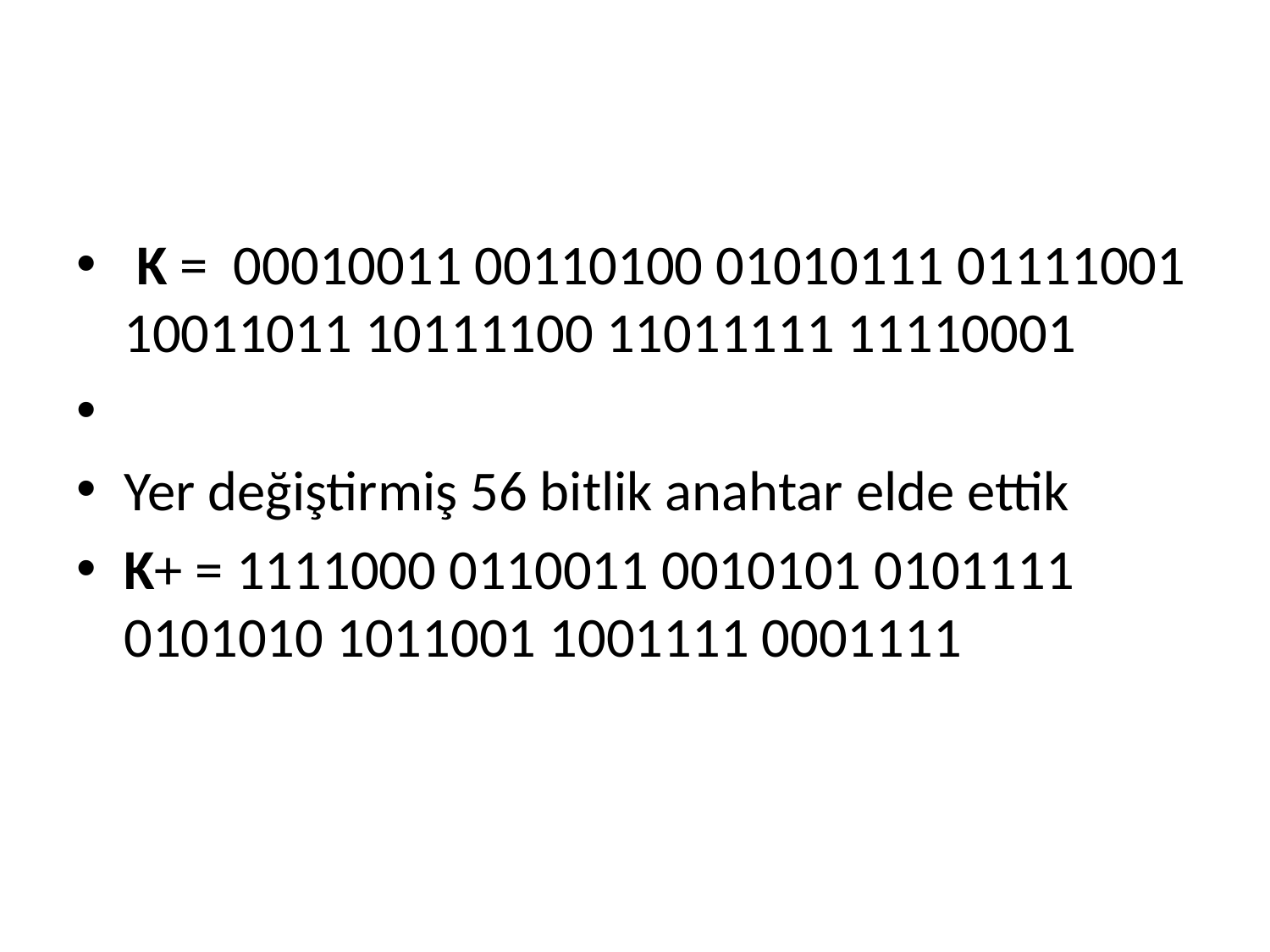

#
 K =  00010011 00110100 01010111 01111001 10011011 10111100 11011111 11110001

Yer değiştirmiş 56 bitlik anahtar elde ettik
K+ = 1111000 0110011 0010101 0101111 0101010 1011001 1001111 0001111